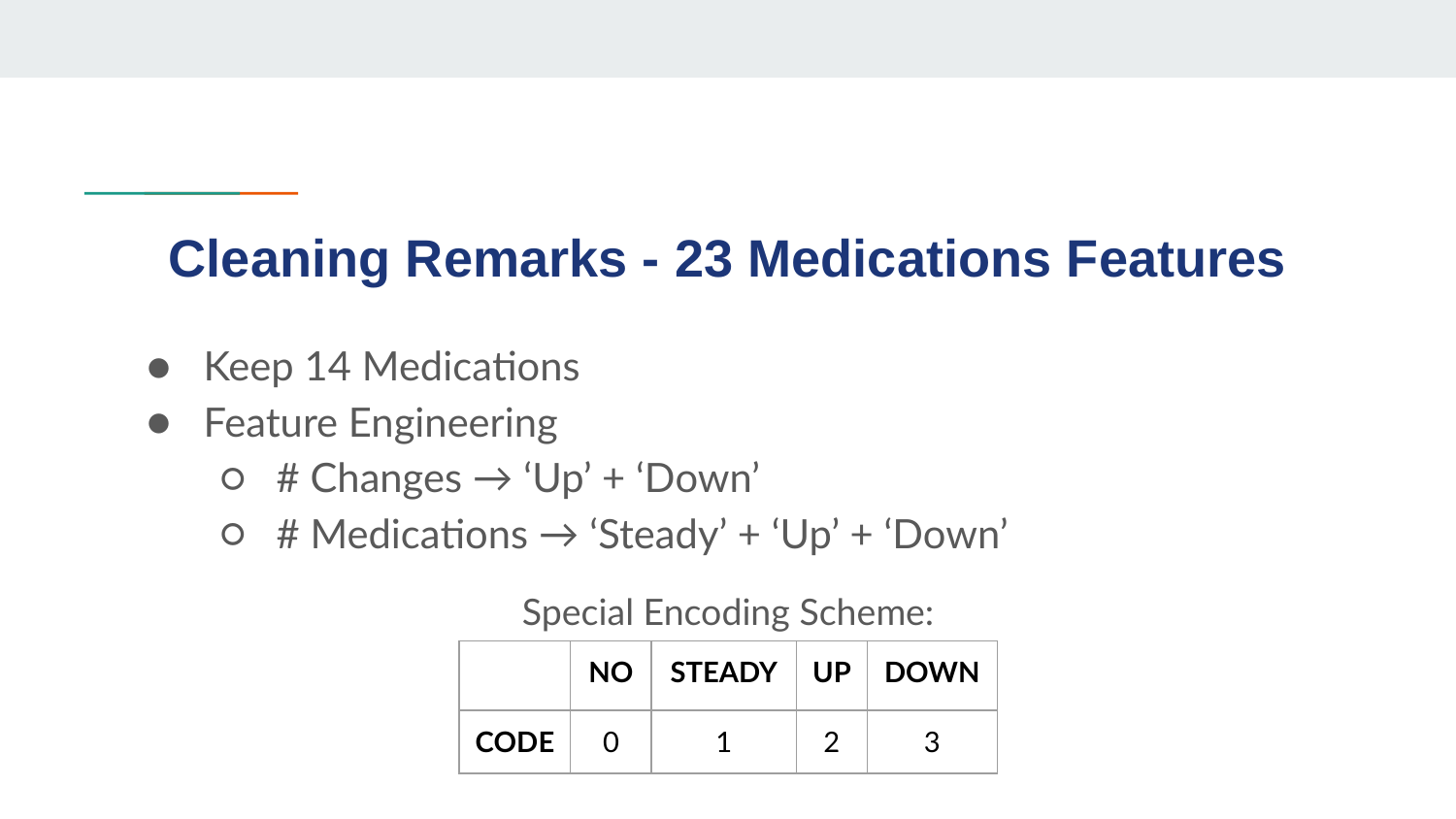

# Cleaning Remarks - 23 Medications Features
Keep 14 Medications
Feature Engineering
# Changes → ‘Up’ + ‘Down’
# Medications → ‘Steady’ + ‘Up’ + ‘Down’
Special Encoding Scheme:
|  | NO | STEADY | UP | DOWN |
| --- | --- | --- | --- | --- |
| CODE | 0 | 1 | 2 | 3 |